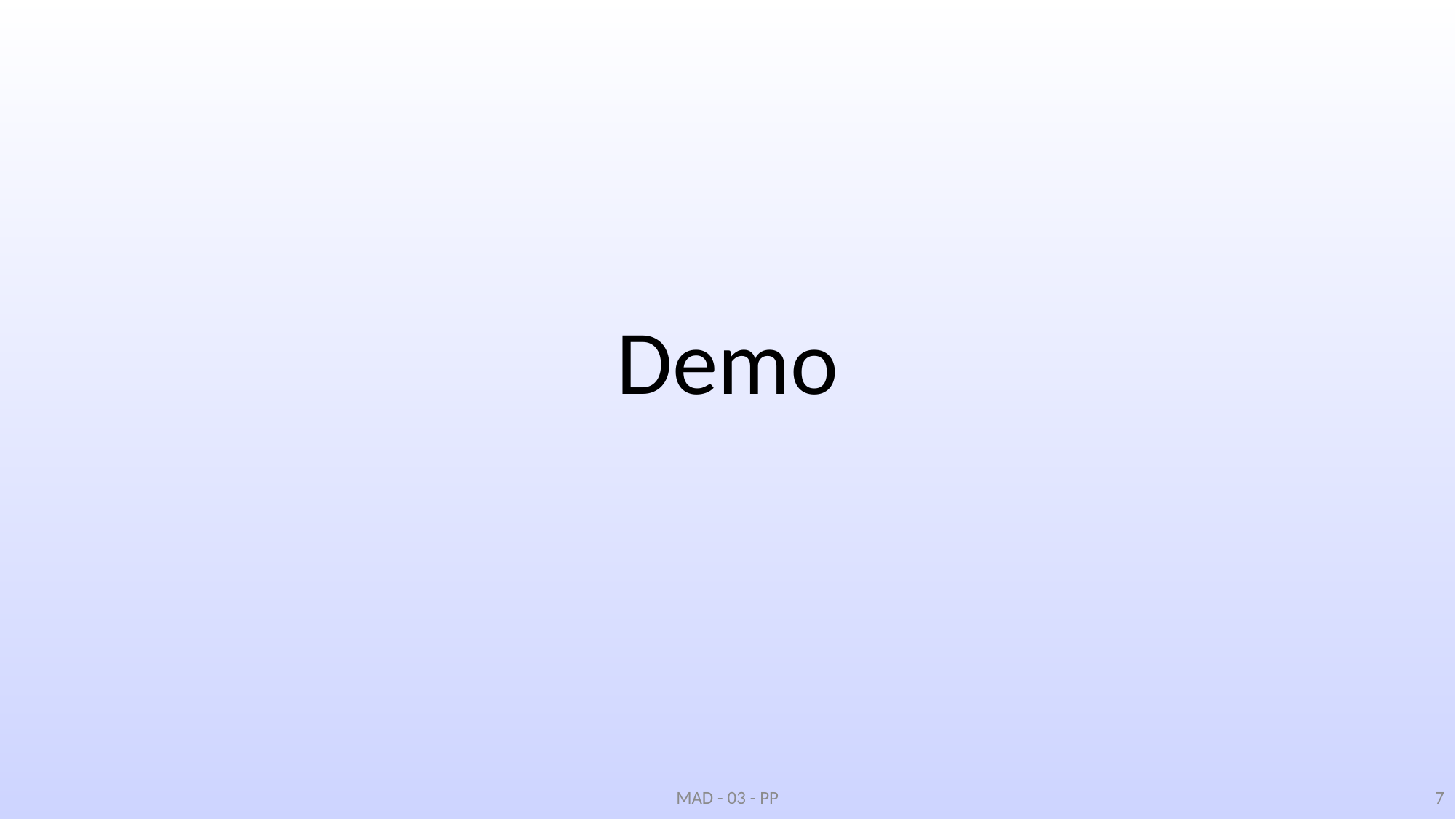

# Demo

MAD - 03 - PP
7